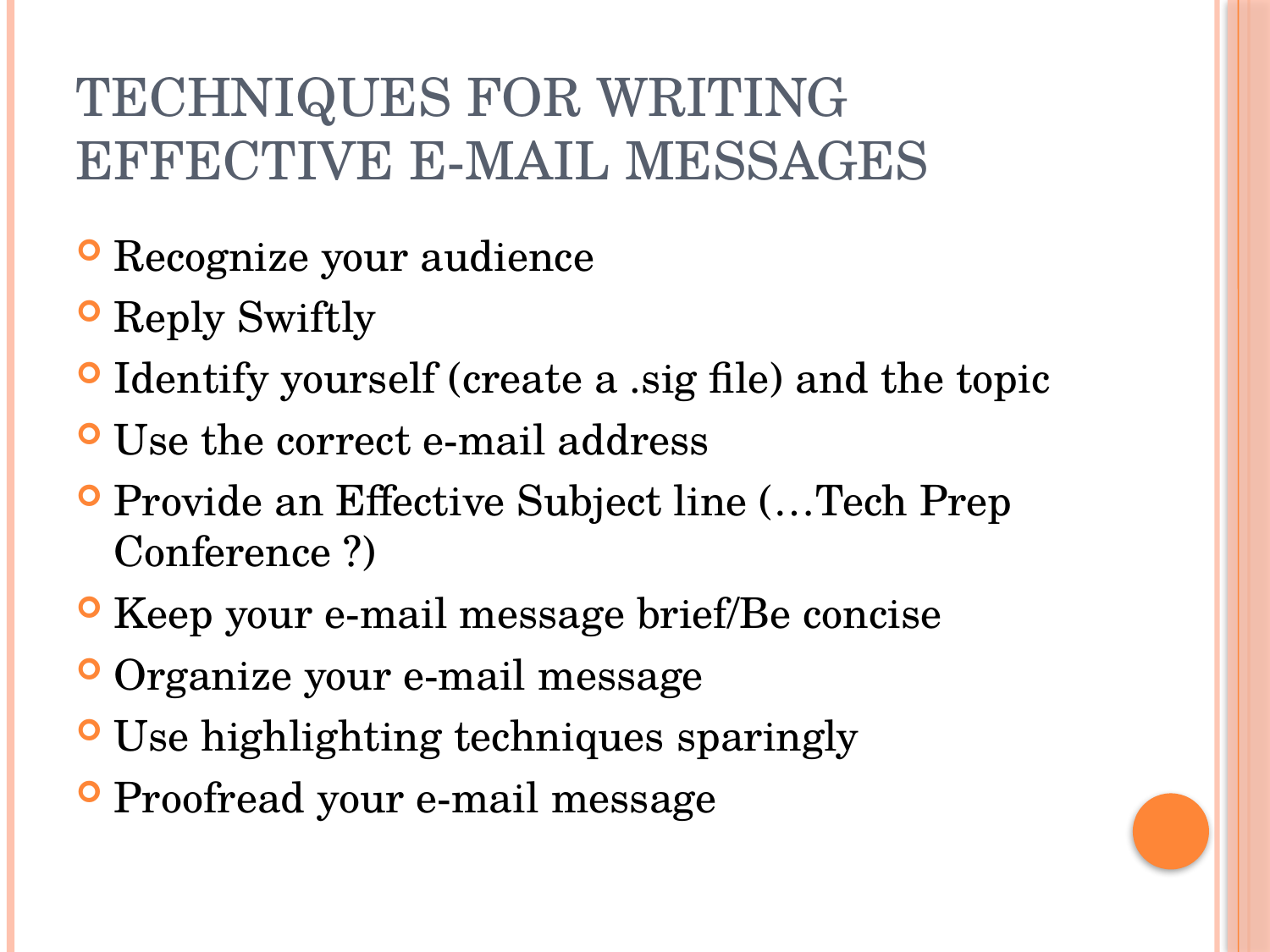

# Techniques for writing effective e-mail messages
Recognize your audience
Reply Swiftly
Identify yourself (create a .sig file) and the topic
Use the correct e-mail address
Provide an Effective Subject line (…Tech Prep Conference ?)
Keep your e-mail message brief/Be concise
Organize your e-mail message
Use highlighting techniques sparingly
Proofread your e-mail message